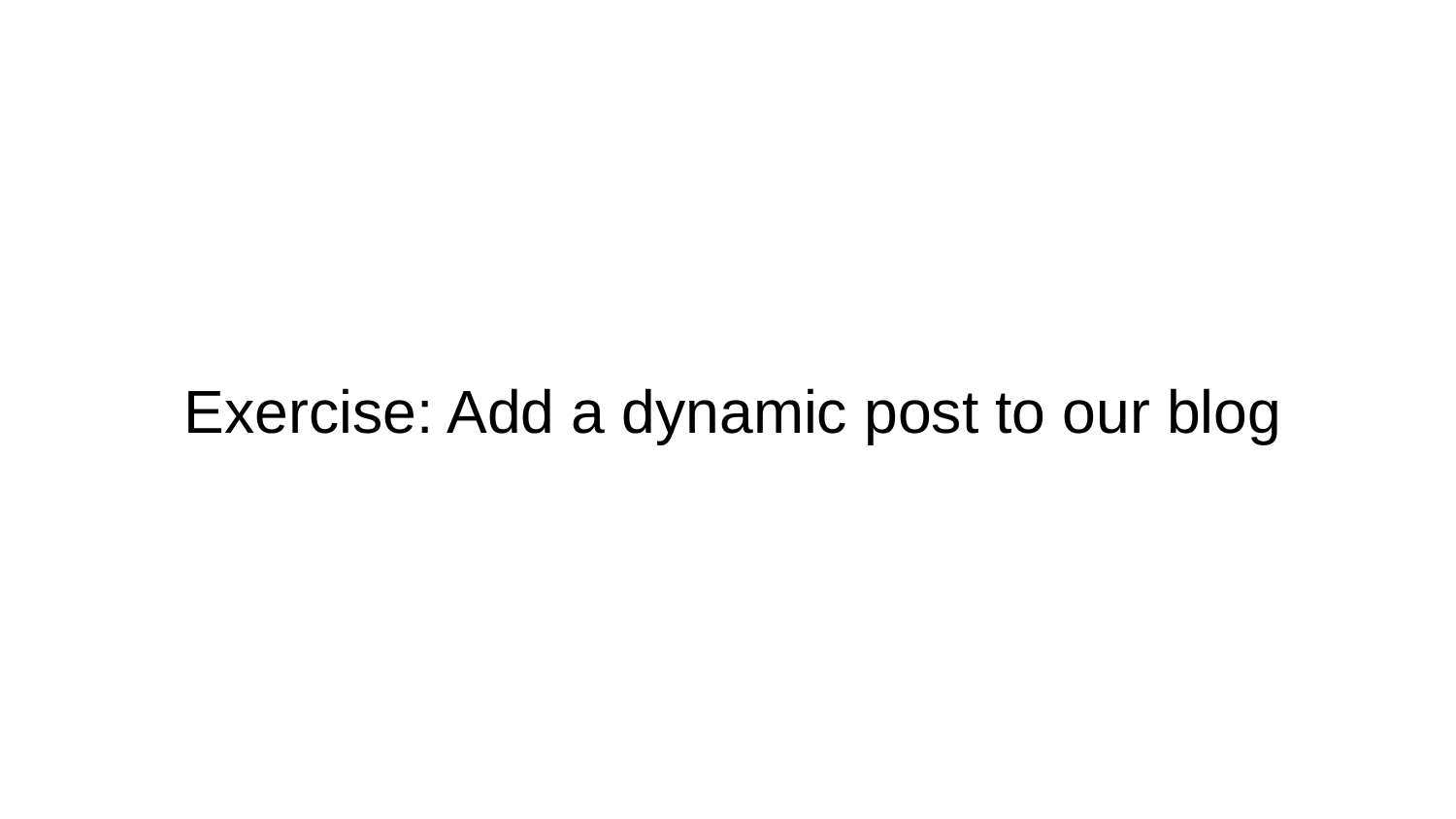

# Exercise: Add a dynamic post to our blog